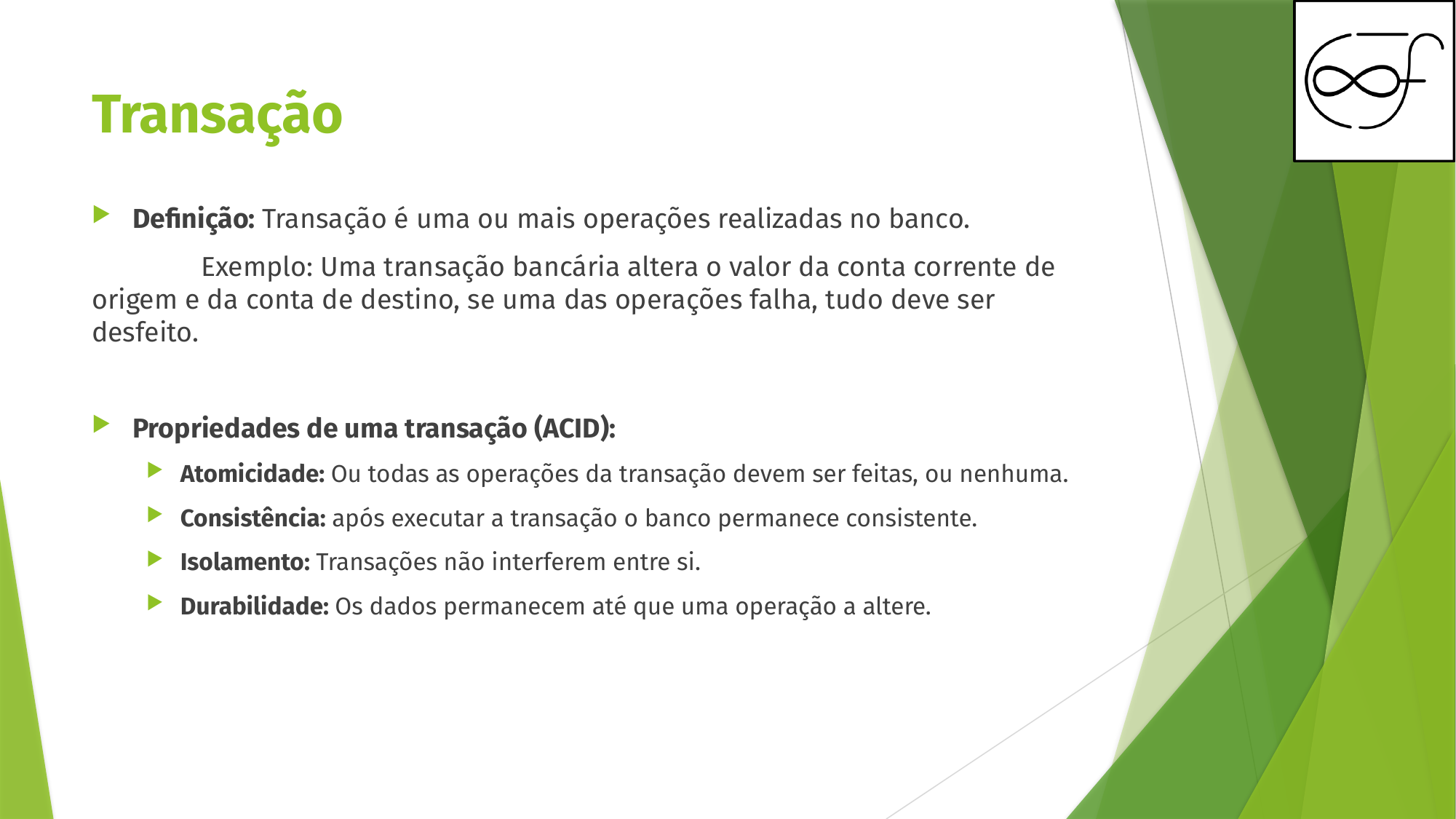

# Transação
Definição: Transação é uma ou mais operações realizadas no banco.
	Exemplo: Uma transação bancária altera o valor da conta corrente de origem e da conta de destino, se uma das operações falha, tudo deve ser desfeito.

Propriedades de uma transação (ACID):
Atomicidade: Ou todas as operações da transação devem ser feitas, ou nenhuma.
Consistência: após executar a transação o banco permanece consistente.
Isolamento: Transações não interferem entre si.
Durabilidade: Os dados permanecem até que uma operação a altere.